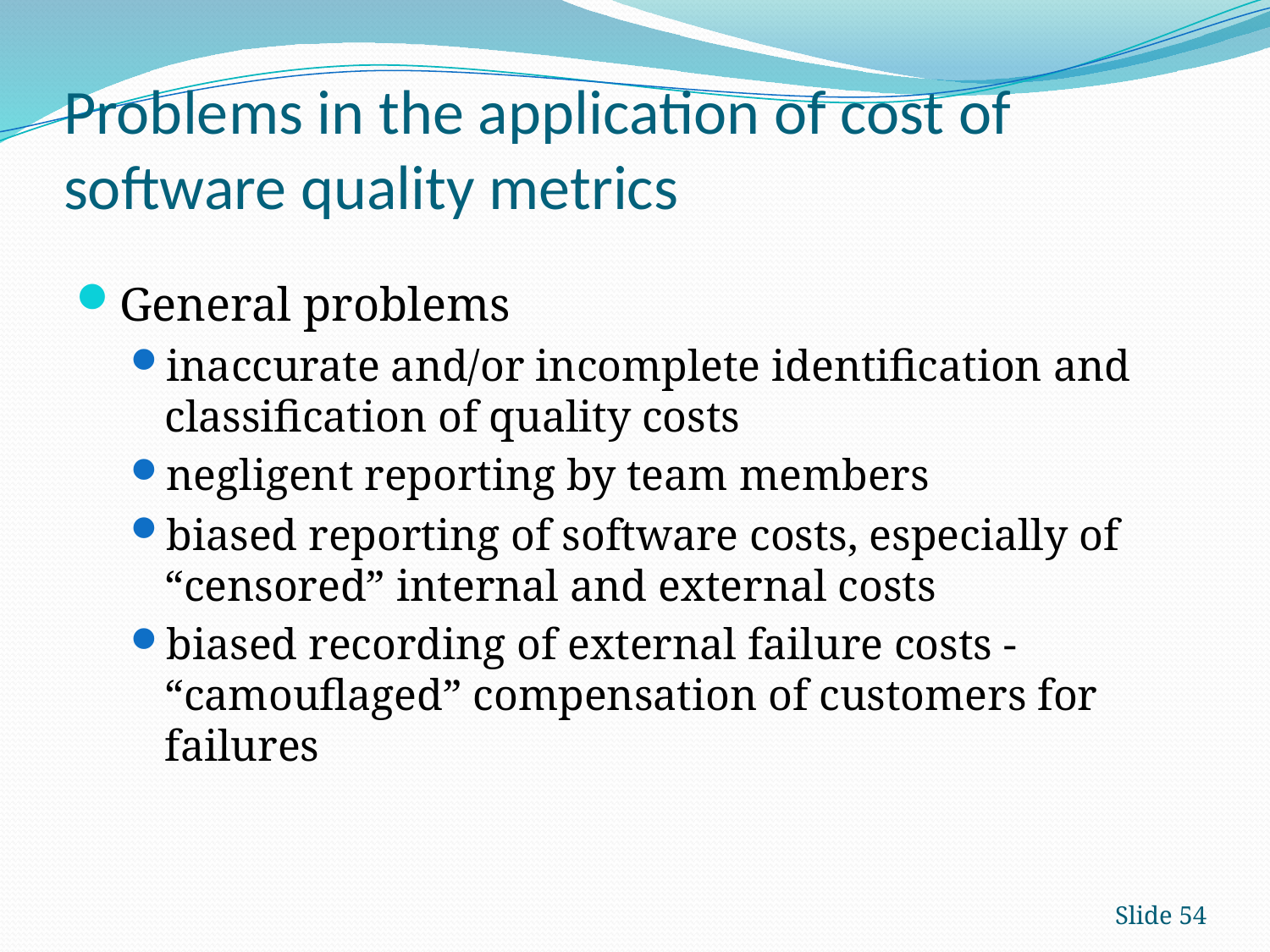

# Problems in the application of cost of software quality metrics
General problems
inaccurate and/or incomplete identification and classification of quality costs
negligent reporting by team members
biased reporting of software costs, especially of “censored” internal and external costs
biased recording of external failure costs - “camouflaged” compensation of customers for failures
Slide 54